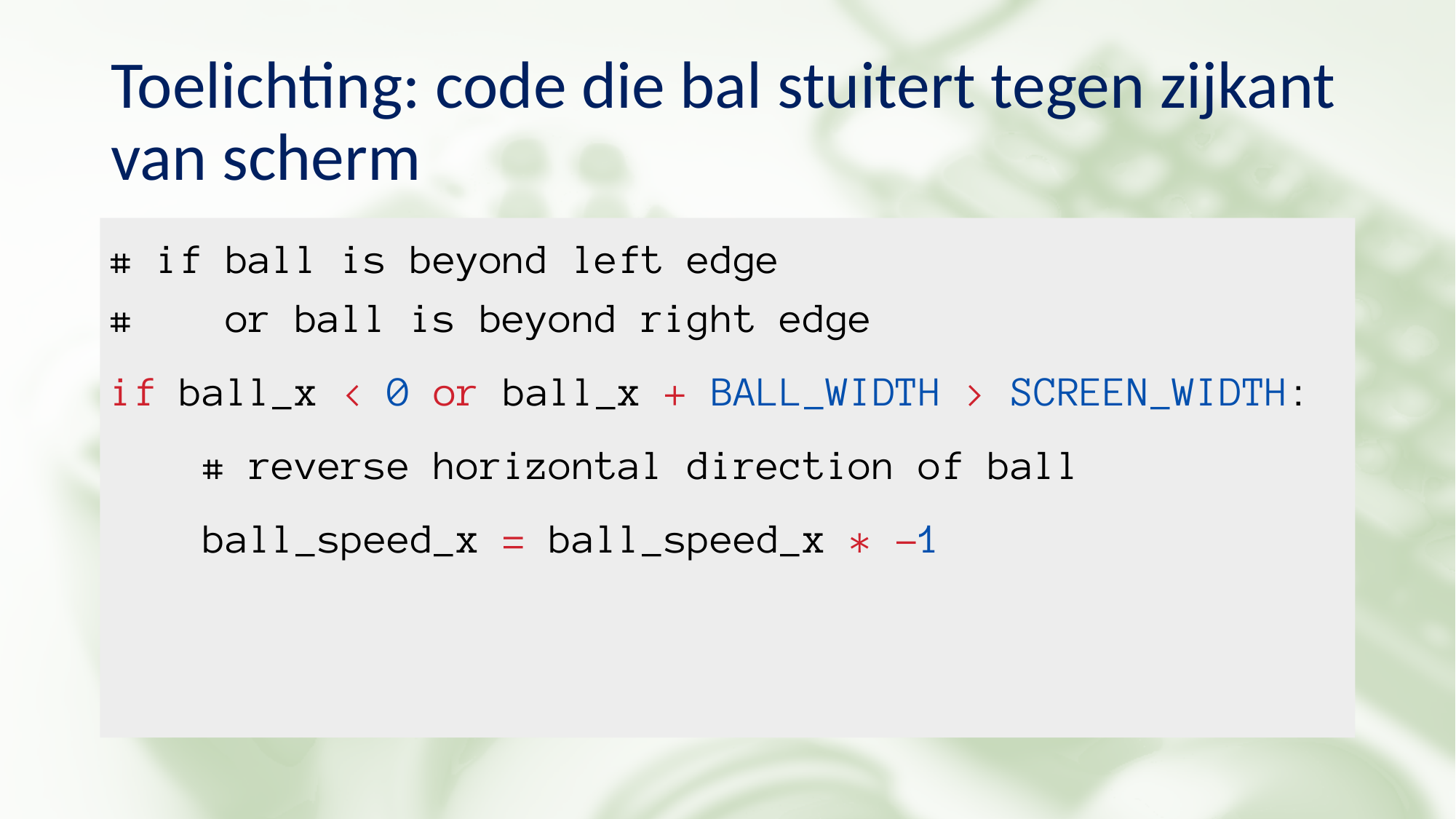

# Toelichting: code die bal stuitert tegen zijkant van scherm
# if ball is beyond left edge #    or ball is beyond right edge
if ball_x < 0 or ball_x + BALL_WIDTH > SCREEN_WIDTH:
    # reverse horizontal direction of ball
    ball_speed_x = ball_speed_x * -1